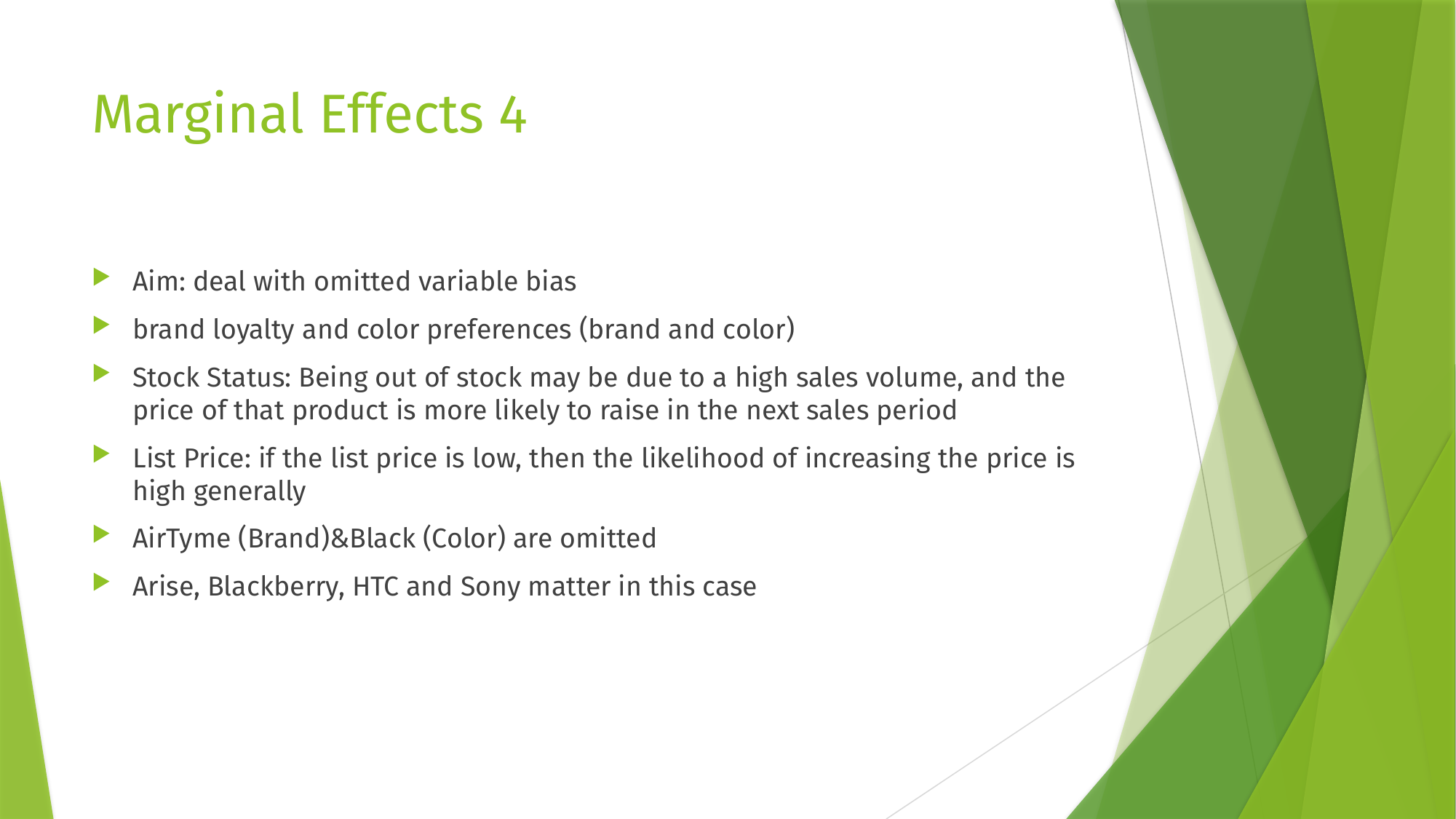

# Marginal Effects 4
Aim: deal with omitted variable bias
brand loyalty and color preferences (brand and color)
Stock Status: Being out of stock may be due to a high sales volume, and the price of that product is more likely to raise in the next sales period
List Price: if the list price is low, then the likelihood of increasing the price is high generally
AirTyme (Brand)&Black (Color) are omitted
Arise, Blackberry, HTC and Sony matter in this case